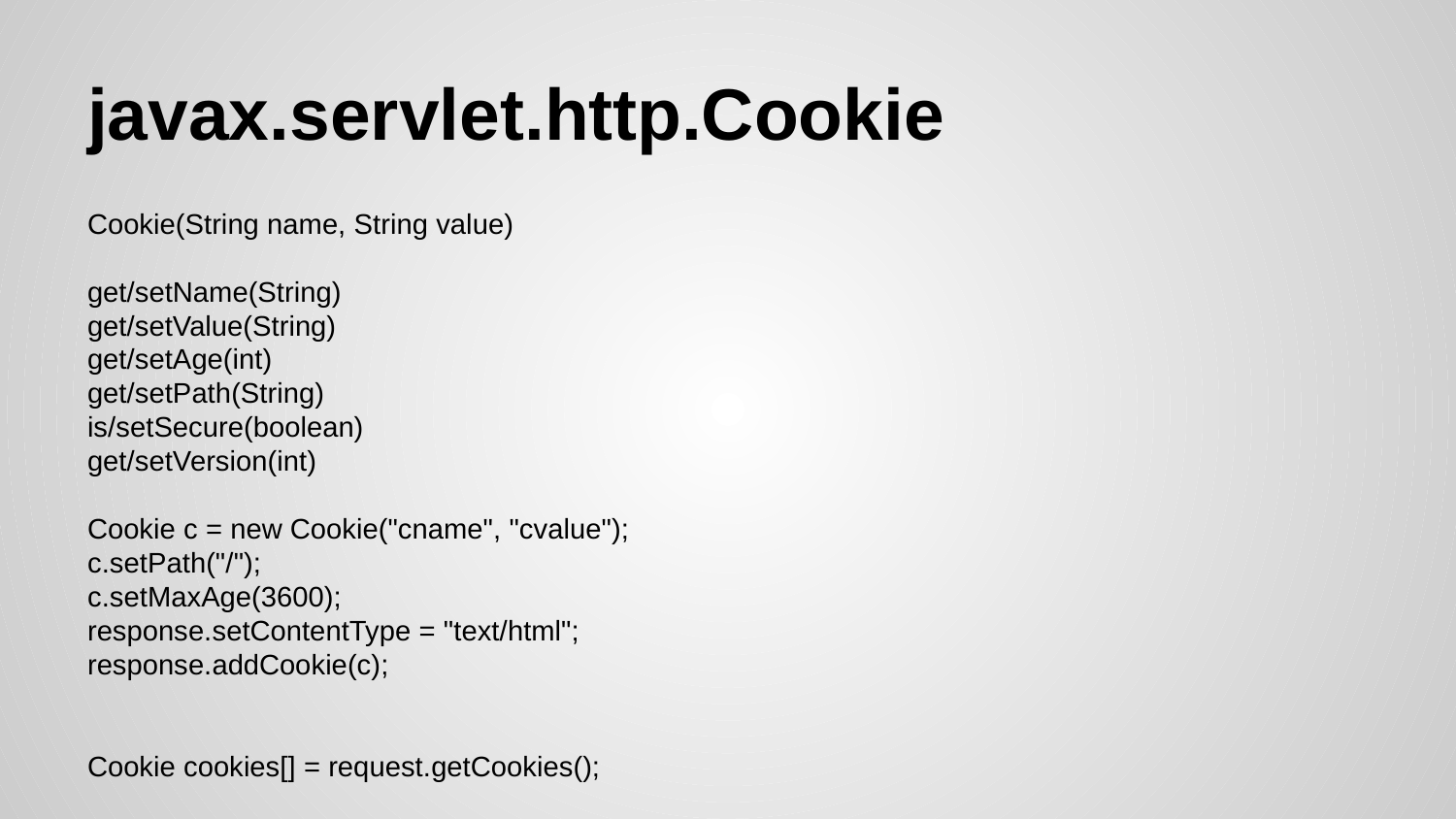

# javax.servlet.http.Cookie
Cookie(String name, String value)

get/setName(String)
get/setValue(String)
get/setAge(int)
get/setPath(String)
is/setSecure(boolean)
get/setVersion(int)

Cookie c = new Cookie("cname", "cvalue");
c.setPath("/");
c.setMaxAge(3600);
response.setContentType = "text/html";
response.addCookie(c);

Cookie cookies[] = request.getCookies();